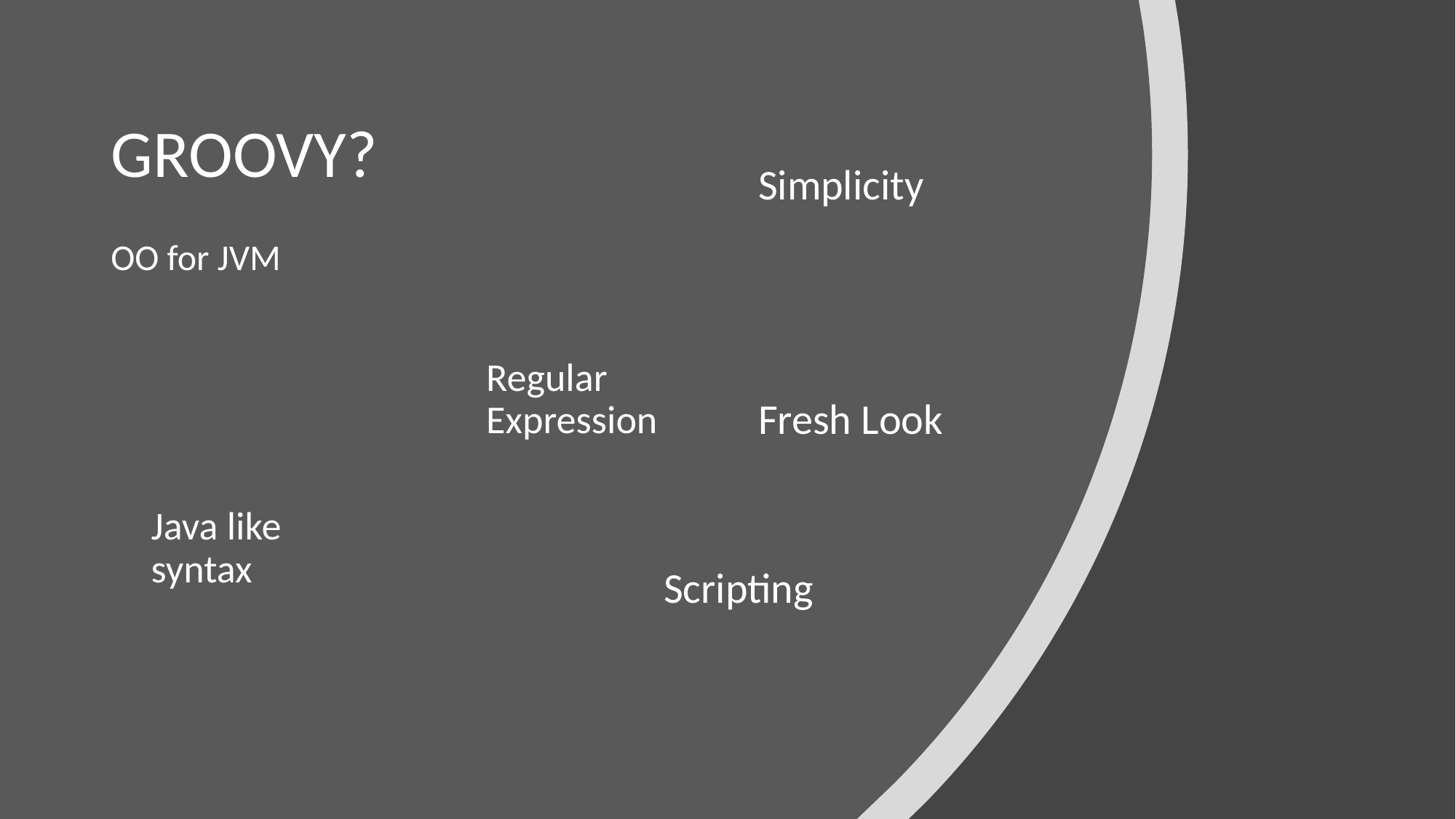

# GROOVY?
Simplicity

OO for JVM

Regular Expression

Fresh Look

Java like syntax

Scripting